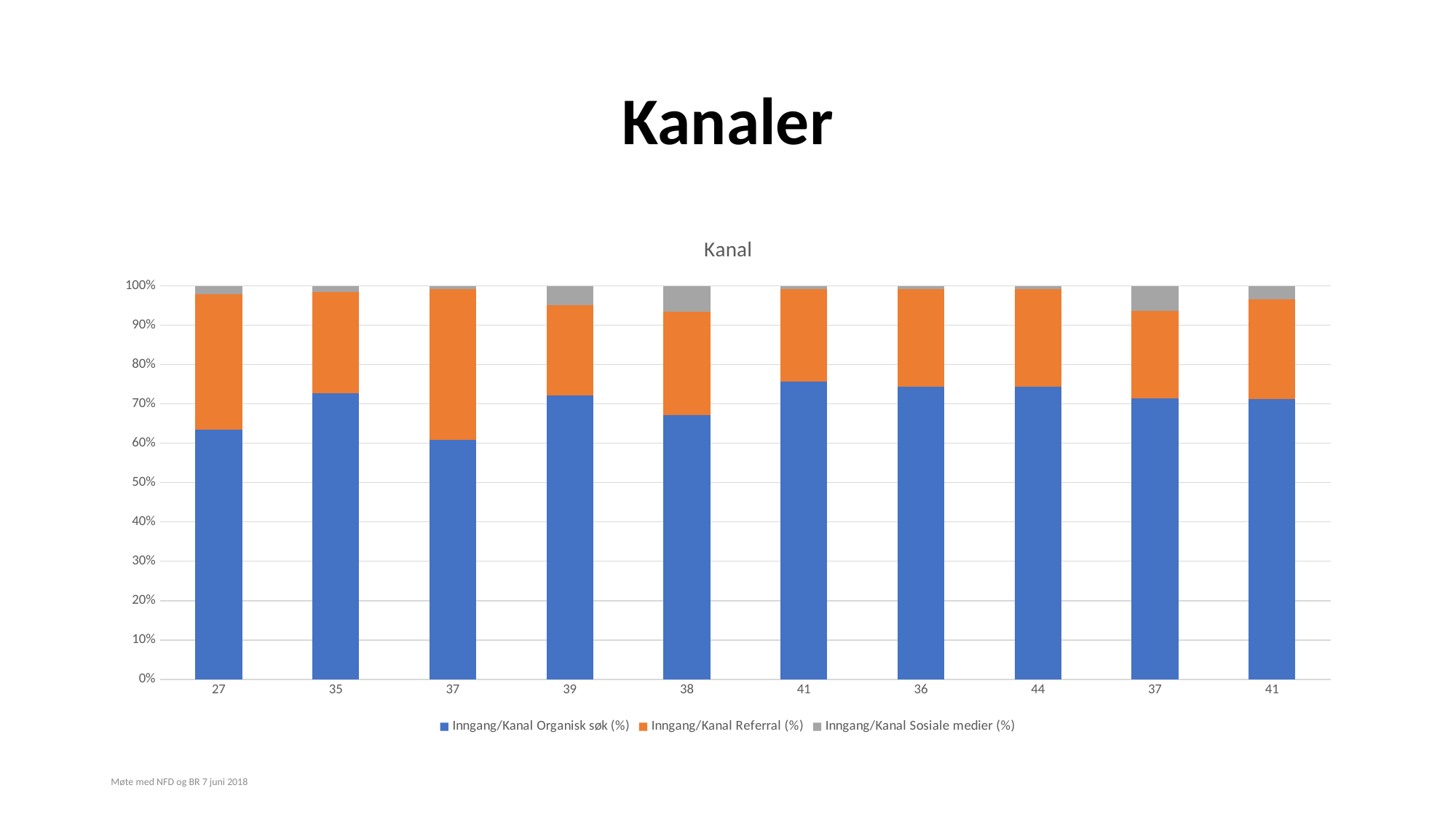

# Kanaler

### Chart: Kanal

| Category | Inngang/Kanal | Inngang/Kanal | Inngang/Kanal |
|---|---|---|---|
| 27 | 46.0 | 25.0 | 1.5 |
| 35 | 48.0 | 17.0 | 1.0 |
| 37 | 38.0 | 24.0 | 0.5 |
| 39 | 44.0 | 14.0 | 3.0 |
| 38 | 41.0 | 16.0 | 4.0 |
| 41 | 45.0 | 14.0 | 0.5 |
| 36 | 48.0 | 16.0 | 0.5 |
| 44 | 42.0 | 14.0 | 0.5 |
| 37 | 45.0 | 14.0 | 4.0 |
| 41 | 42.0 | 15.0 | 2.0 |
Møte med NFD og BR 7 juni 2018